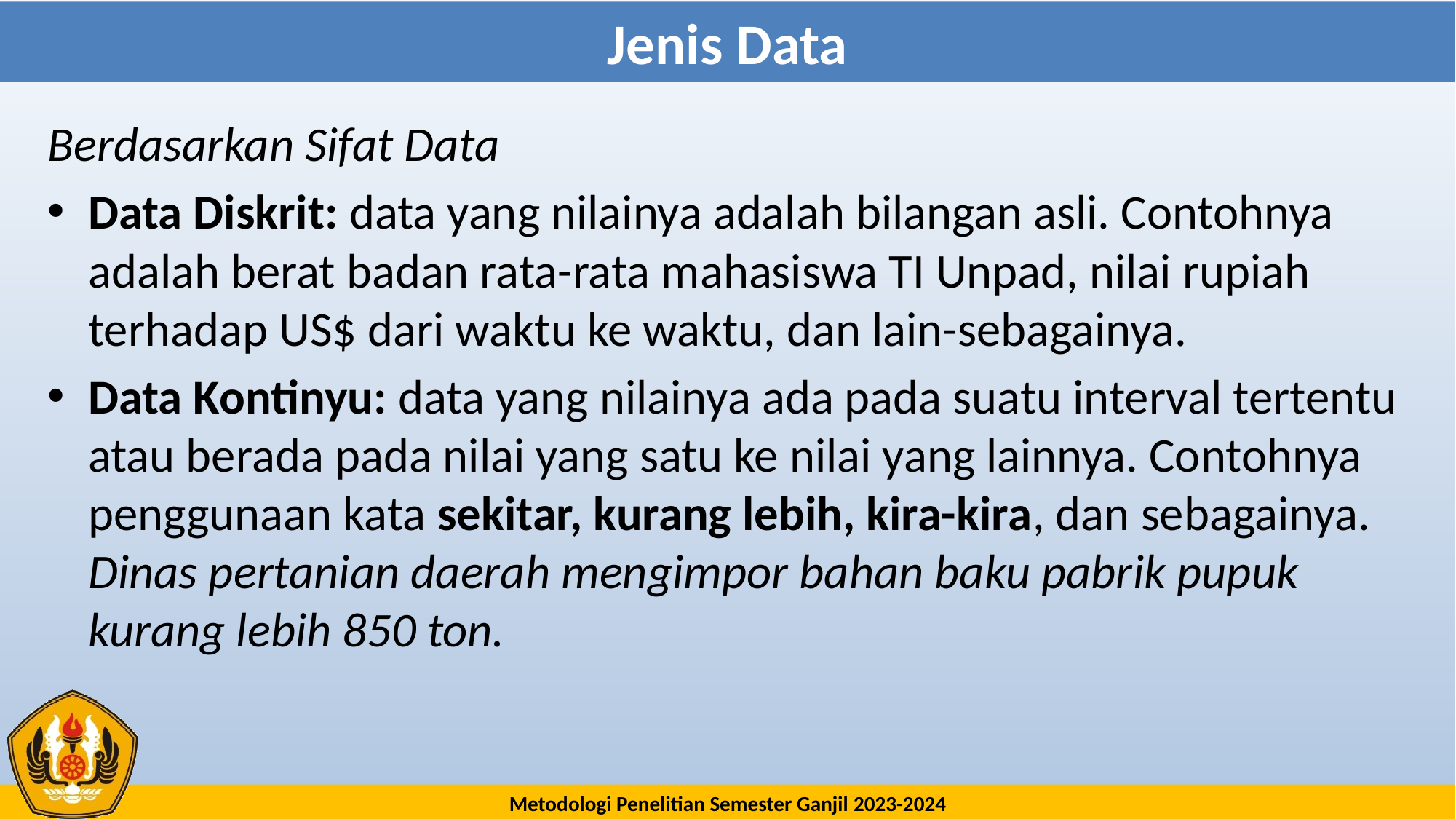

# Jenis Data
Berdasarkan Sifat Data
Data Diskrit: data yang nilainya adalah bilangan asli. Contohnya adalah berat badan rata-rata mahasiswa TI Unpad, nilai rupiah terhadap US$ dari waktu ke waktu, dan lain-sebagainya.
Data Kontinyu: data yang nilainya ada pada suatu interval tertentu atau berada pada nilai yang satu ke nilai yang lainnya. Contohnya penggunaan kata sekitar, kurang lebih, kira-kira, dan sebagainya. Dinas pertanian daerah mengimpor bahan baku pabrik pupuk kurang lebih 850 ton.